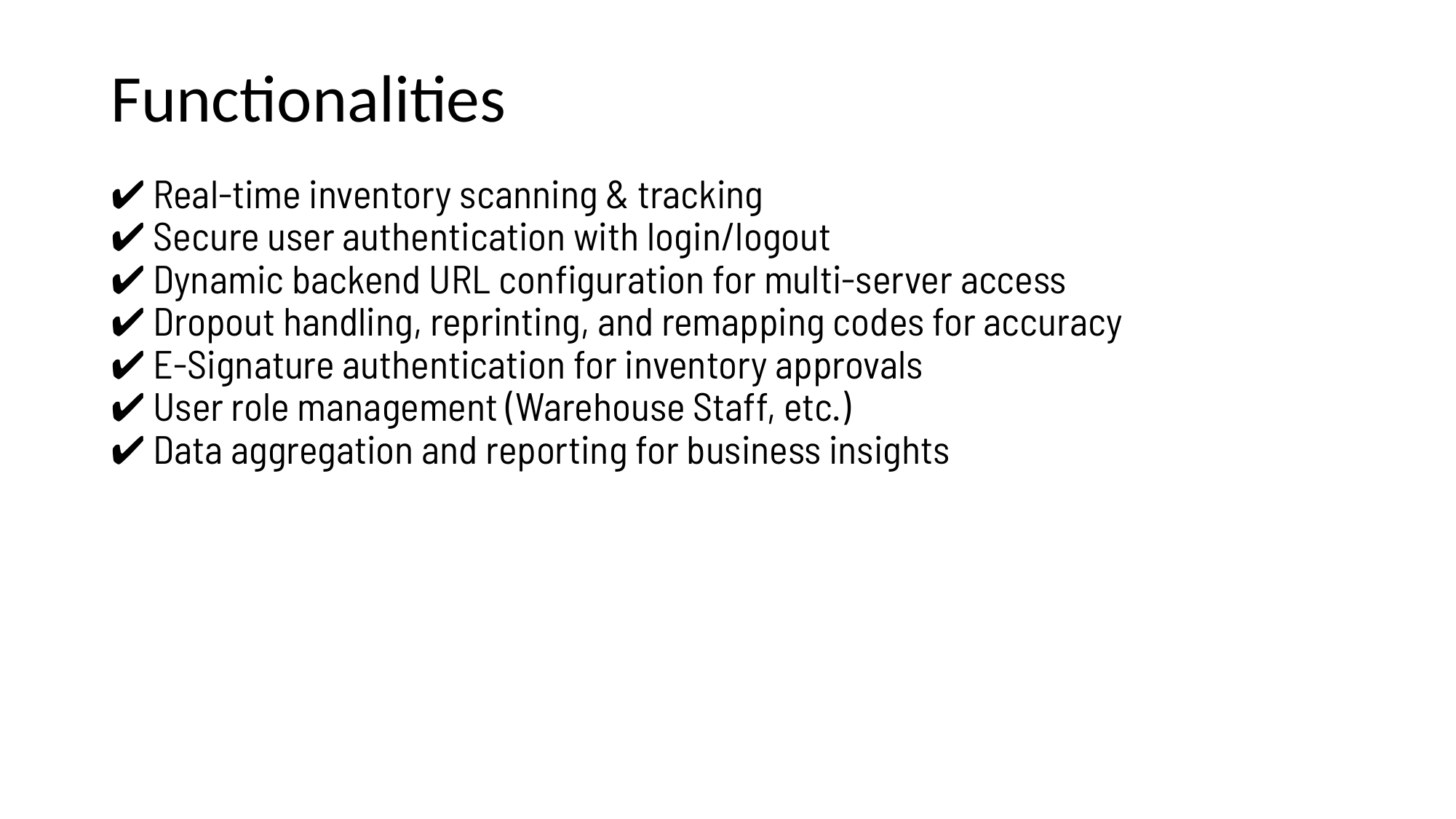

# Functionalities
✔ Real-time inventory scanning & tracking
✔ Secure user authentication with login/logout
✔ Dynamic backend URL configuration for multi-server access
✔ Dropout handling, reprinting, and remapping codes for accuracy
✔ E-Signature authentication for inventory approvals
✔ User role management (Warehouse Staff, etc.)
✔ Data aggregation and reporting for business insights